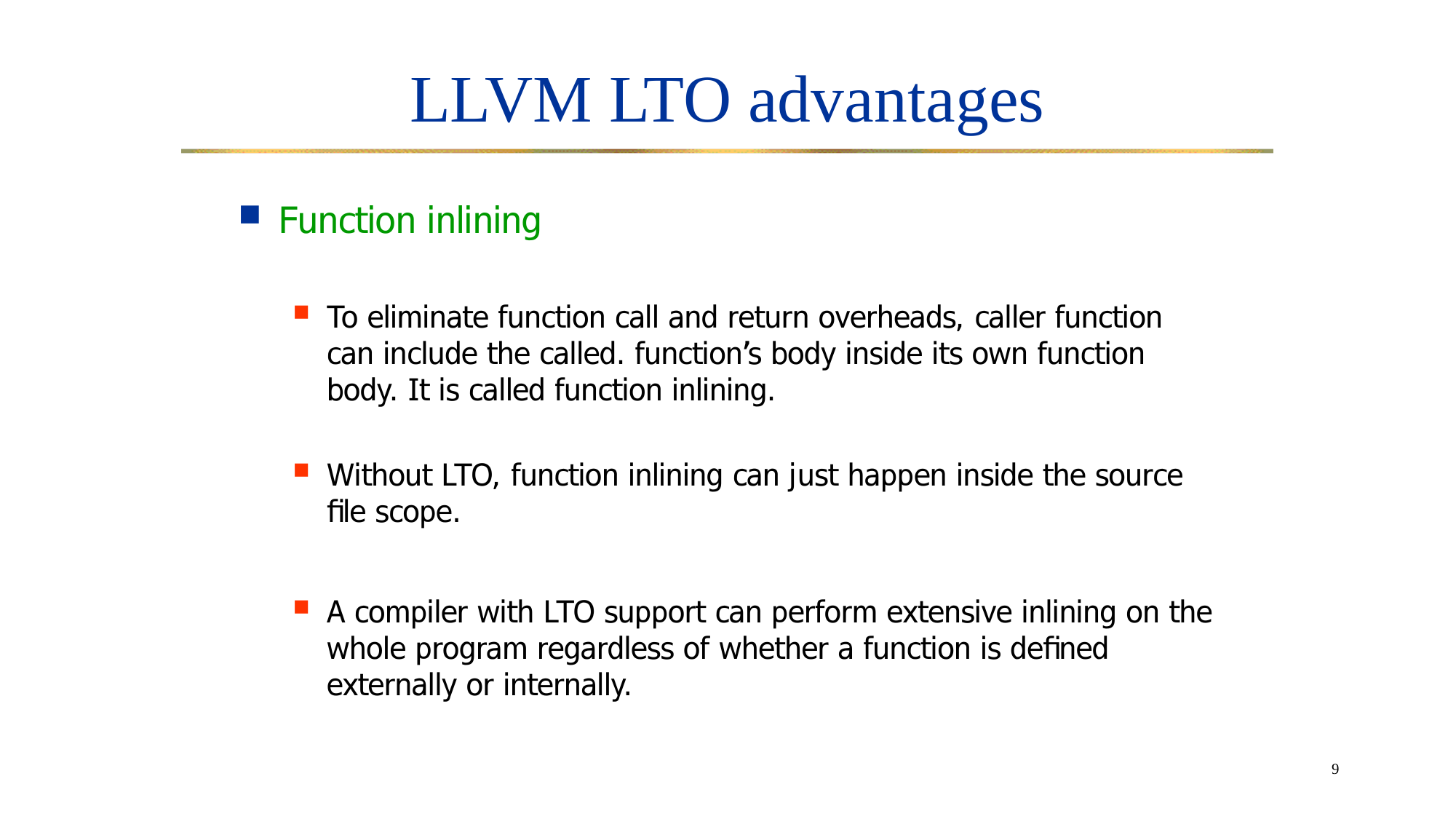

# LLVM LTO advantages
Function inlining

To eliminate function call and return overheads, caller function can include the called. function’s body inside its own function body. It is called function inlining.

Without LTO, function inlining can just happen inside the source file scope.

A compiler with LTO support can perform extensive inlining on the whole program regardless of whether a function is defined externally or internally.